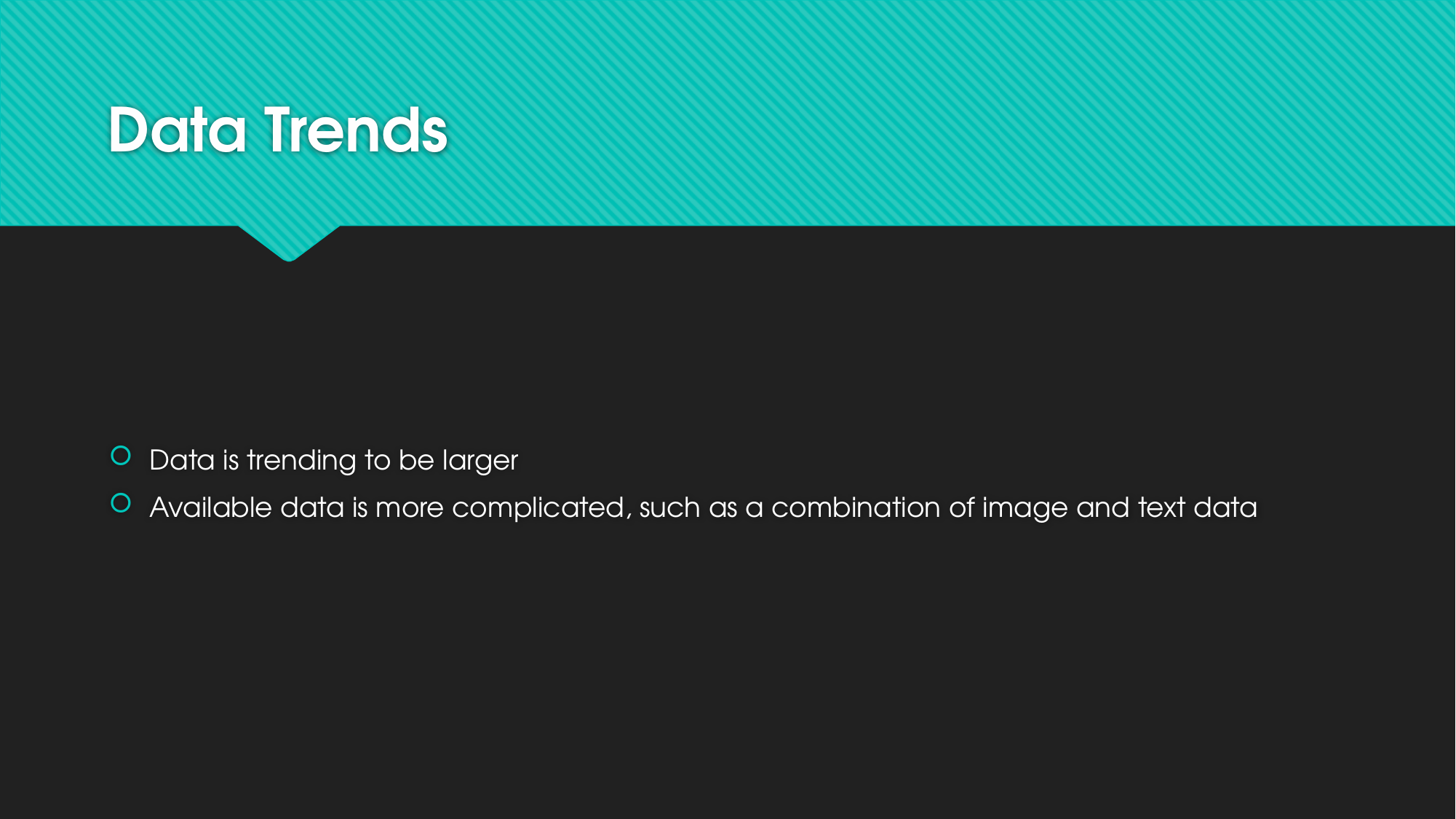

# Data Trends
Data is trending to be larger
Available data is more complicated, such as a combination of image and text data